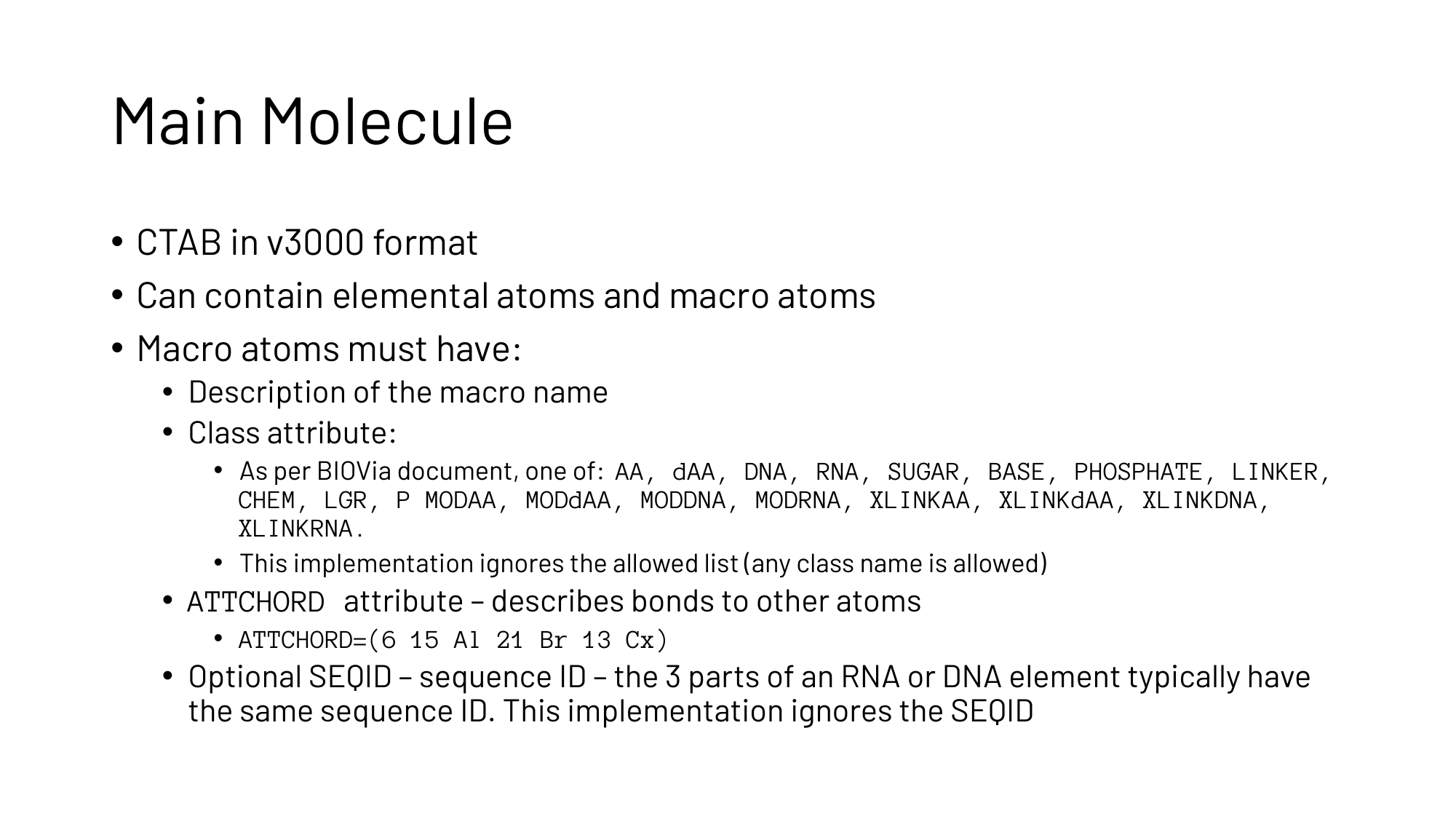

# Main Molecule
CTAB in v3000 format
Can contain elemental atoms and macro atoms
Macro atoms must have:
Description of the macro name
Class attribute:
As per BIOVia document, one of:  AA, dAA, DNA, RNA, SUGAR, BASE, PHOSPHATE, LINKER, CHEM, LGR, P MODAA, MODdAA, MODDNA, MODRNA, XLINKAA, XLINKdAA, XLINKDNA, XLINKRNA.
This implementation ignores the allowed list (any class name is allowed)
ATTCHORD attribute – describes bonds to other atoms
ATTCHORD=(6 15 Al 21 Br 13 Cx)
Optional SEQID – sequence ID – the 3 parts of an RNA or DNA element typically have the same sequence ID. This implementation ignores the SEQID